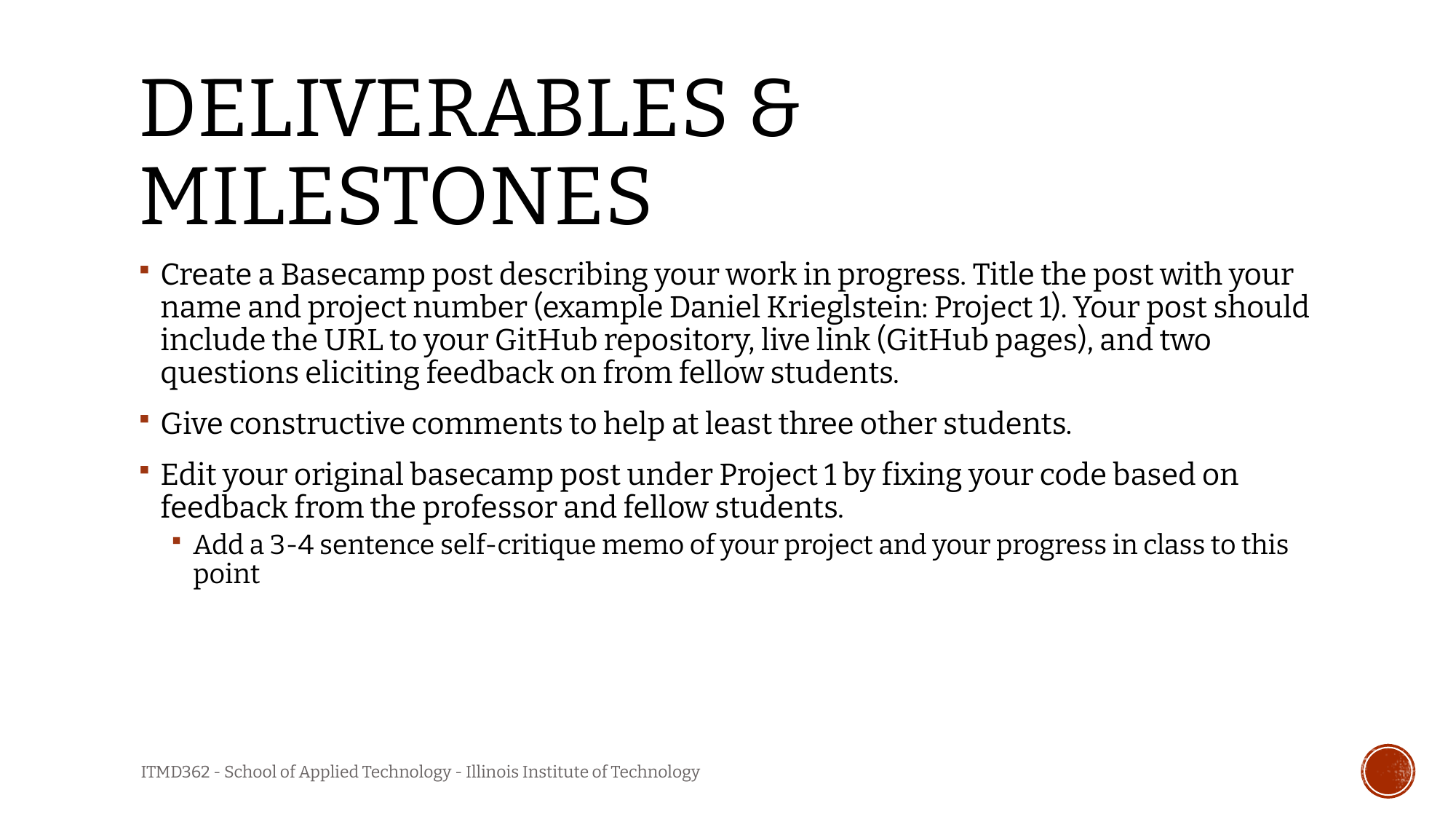

# Deliverables & Milestones
Create a Basecamp post describing your work in progress. Title the post with your name and project number (example Daniel Krieglstein: Project 1). Your post should include the URL to your GitHub repository, live link (GitHub pages), and two questions eliciting feedback on from fellow students.
Give constructive comments to help at least three other students.
Edit your original basecamp post under Project 1 by fixing your code based on feedback from the professor and fellow students.
Add a 3-4 sentence self-critique memo of your project and your progress in class to this point
ITMD362 - School of Applied Technology - Illinois Institute of Technology